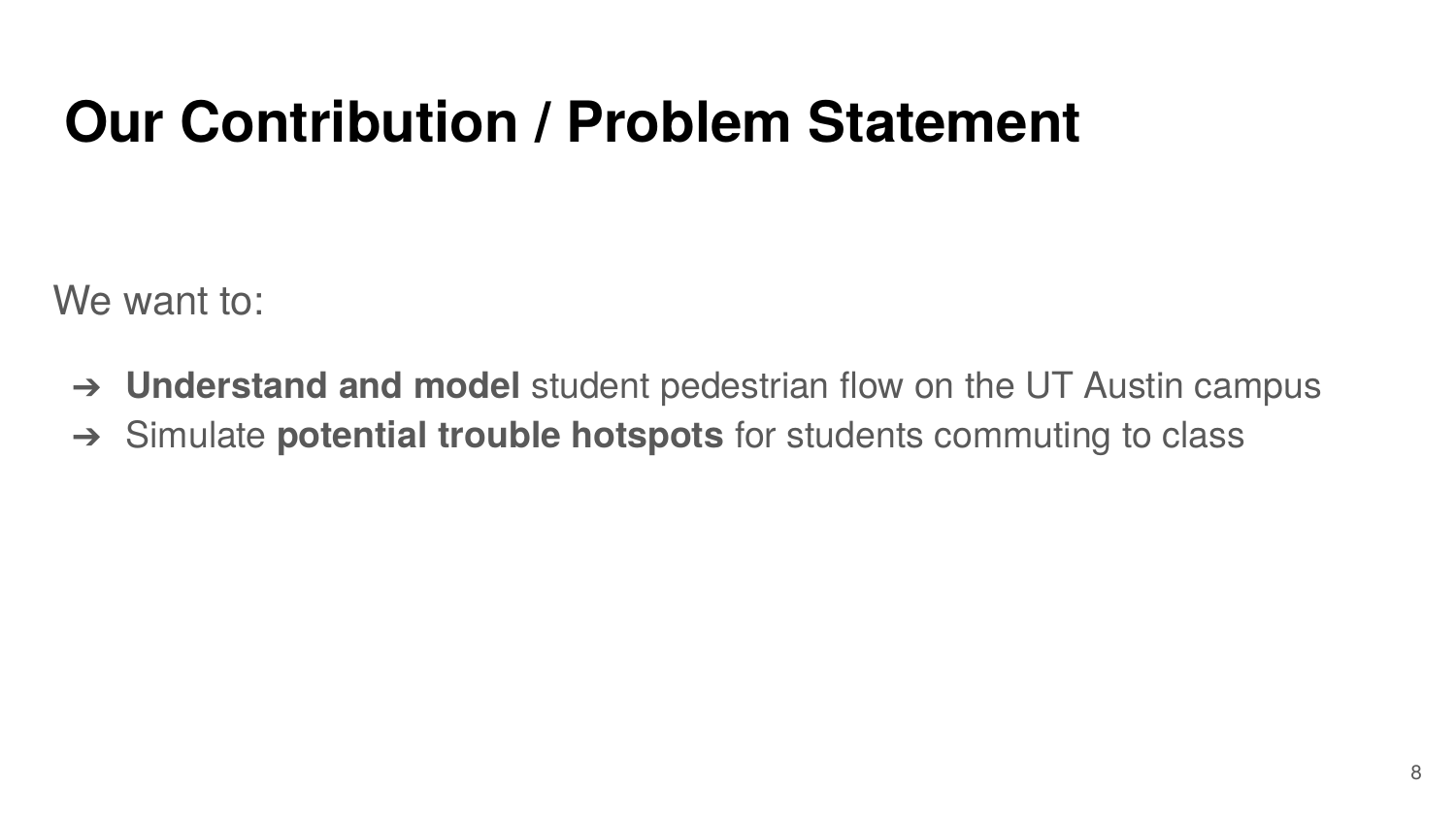

# Our Contribution / Problem Statement
We want to:
Understand and model student pedestrian flow on the UT Austin campus
Simulate potential trouble hotspots for students commuting to class

8